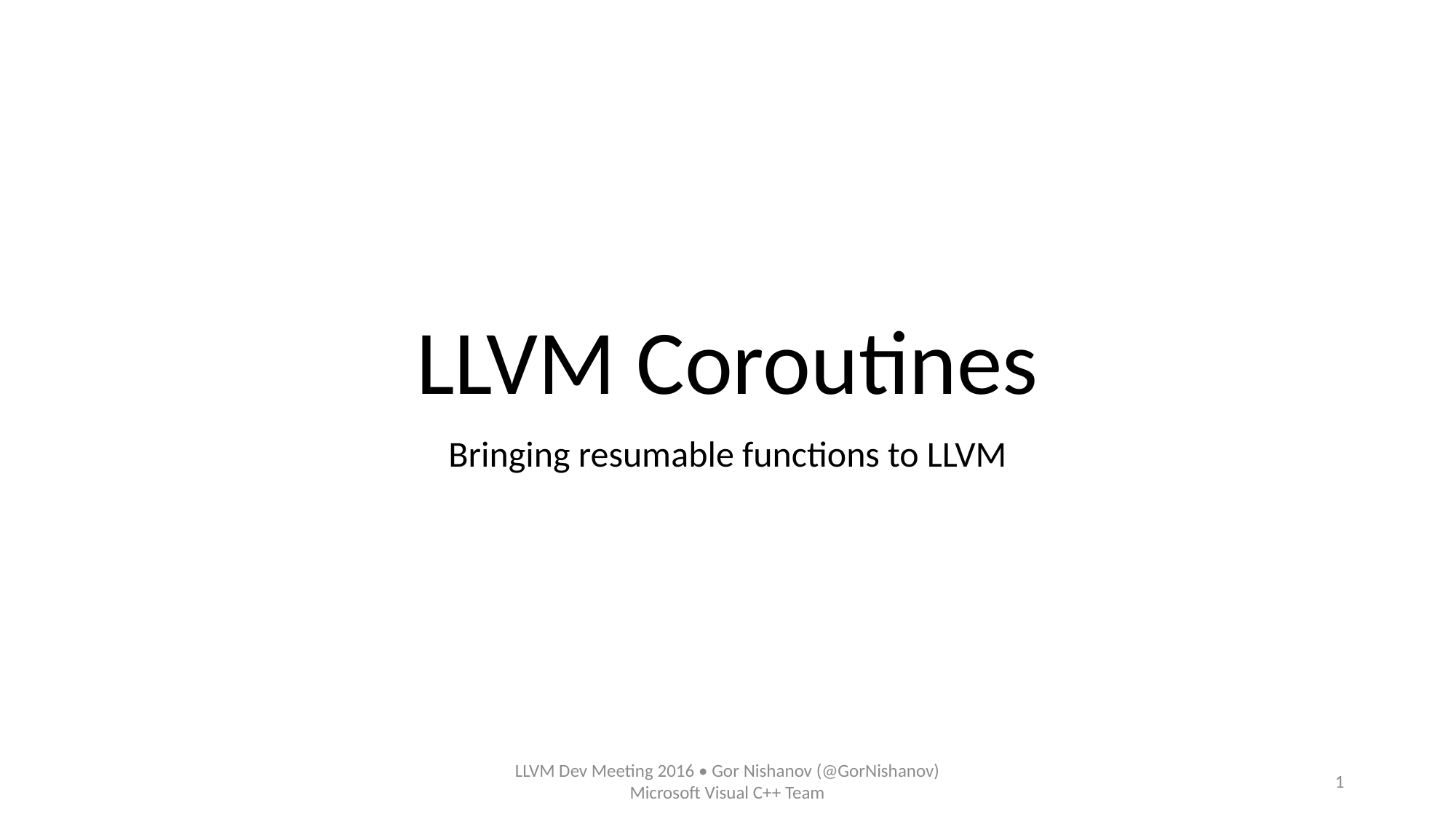

# LLVM Coroutines
Bringing resumable functions to LLVM

LLVM Dev Meeting 2016 • Gor Nishanov (@GorNishanov) Microsoft Visual C++ Team
1